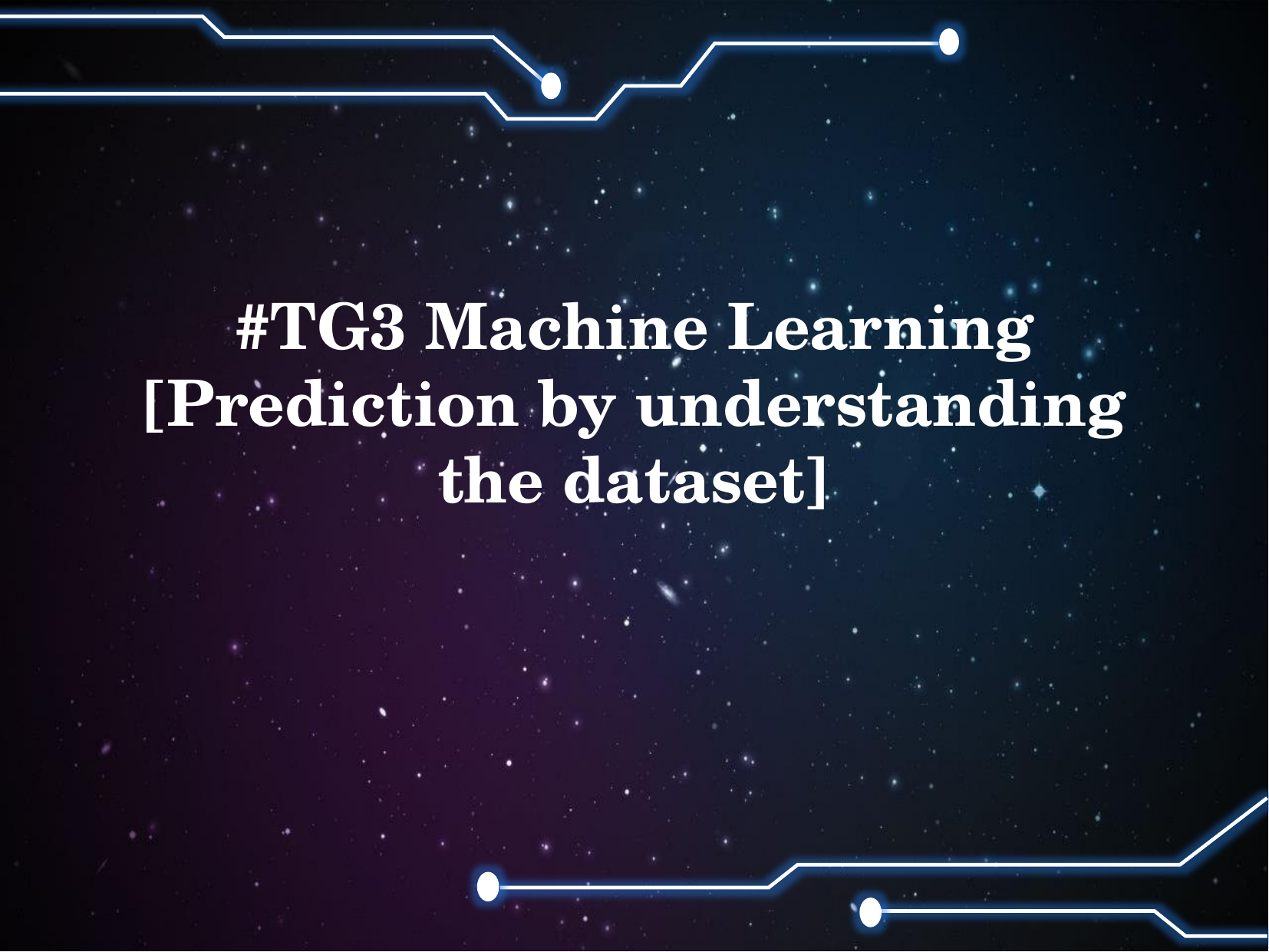

#TG3 Machine Learning
[Prediction by understanding
the dataset]